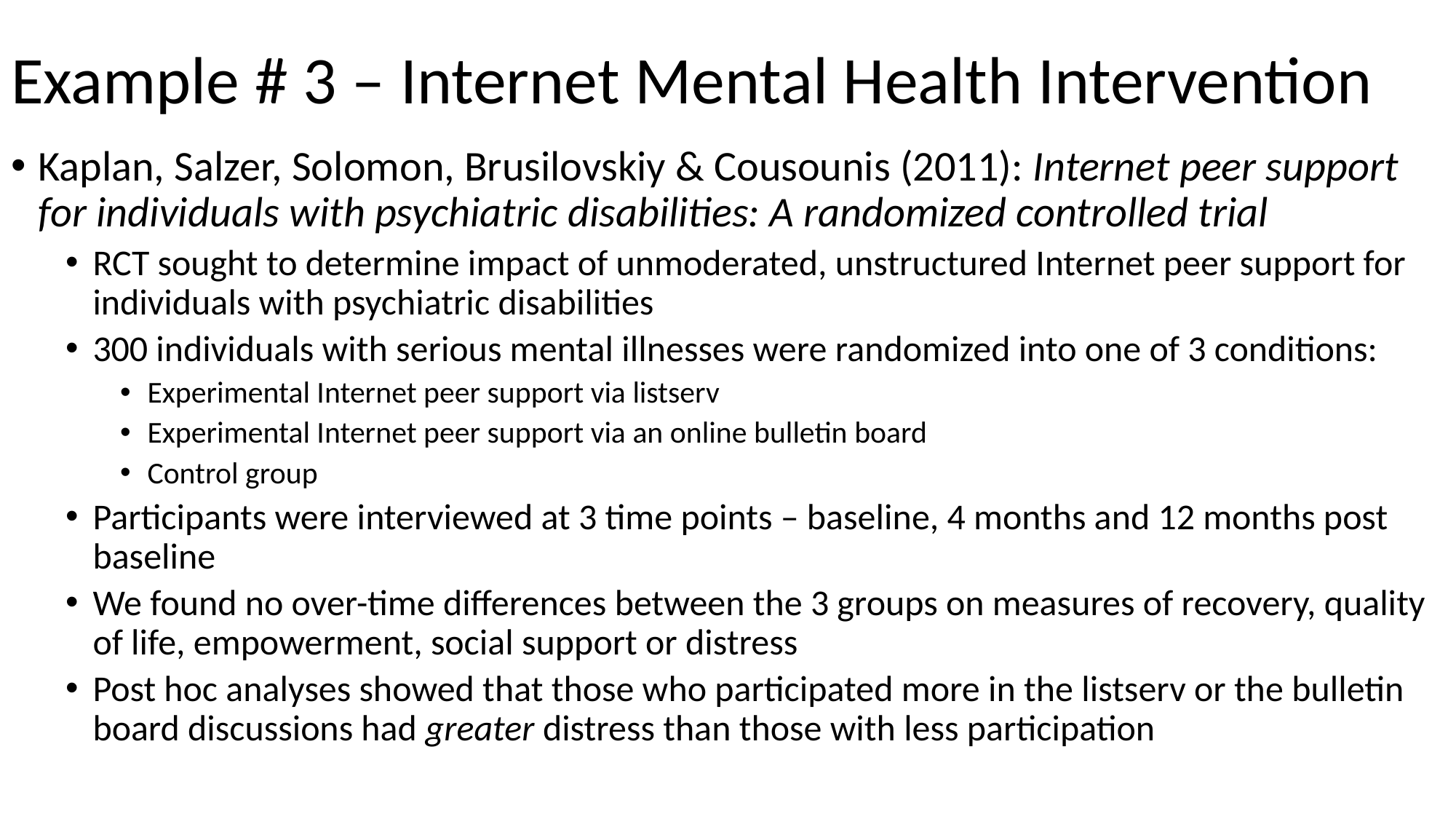

# Example # 3 – Internet Mental Health Intervention
Kaplan, Salzer, Solomon, Brusilovskiy & Cousounis (2011): Internet peer support for individuals with psychiatric disabilities: A randomized controlled trial
RCT sought to determine impact of unmoderated, unstructured Internet peer support for individuals with psychiatric disabilities
300 individuals with serious mental illnesses were randomized into one of 3 conditions:
Experimental Internet peer support via listserv
Experimental Internet peer support via an online bulletin board
Control group
Participants were interviewed at 3 time points – baseline, 4 months and 12 months post baseline
We found no over-time differences between the 3 groups on measures of recovery, quality of life, empowerment, social support or distress
Post hoc analyses showed that those who participated more in the listserv or the bulletin board discussions had greater distress than those with less participation